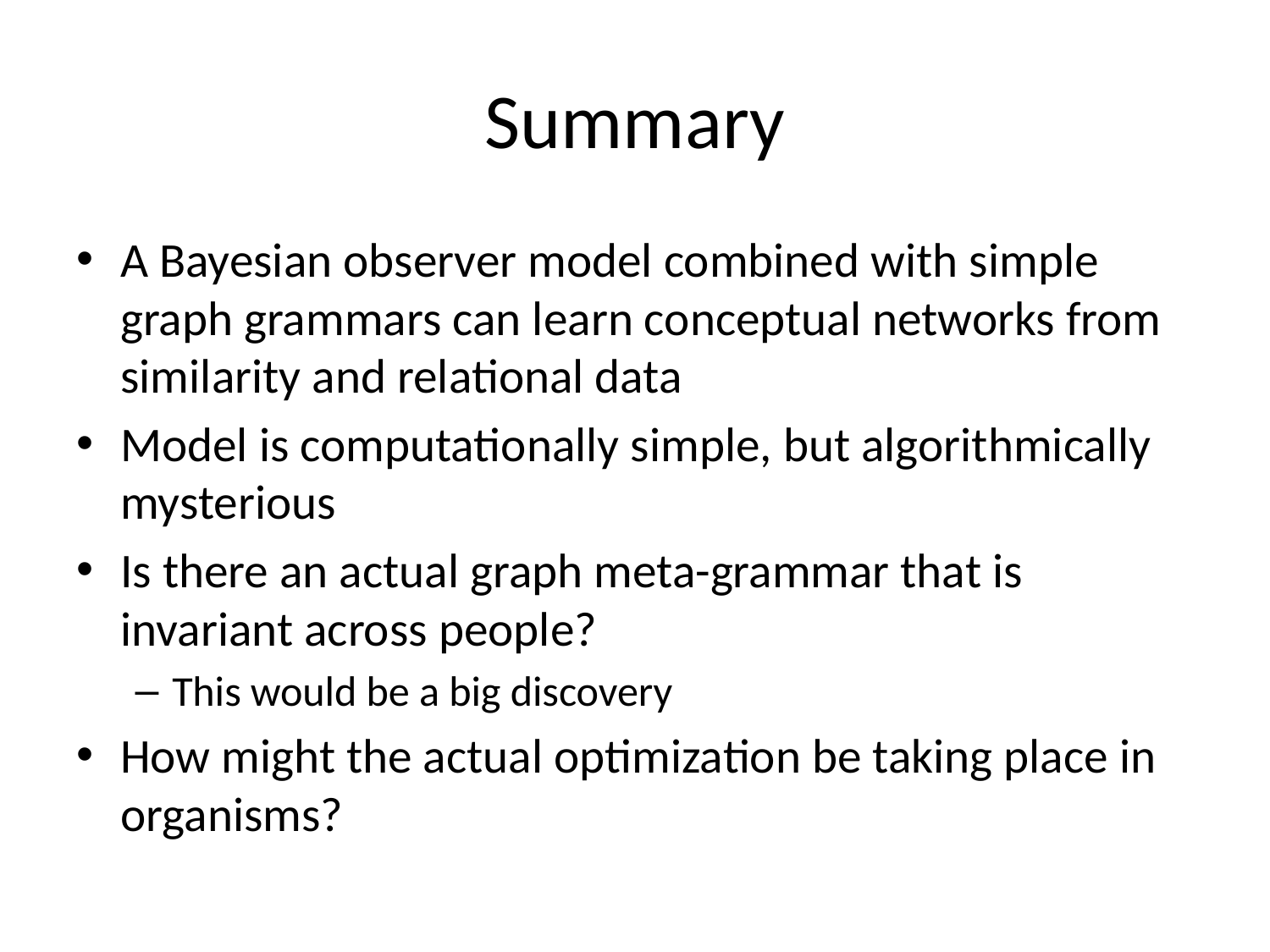

# Summary
A Bayesian observer model combined with simple graph grammars can learn conceptual networks from similarity and relational data
Model is computationally simple, but algorithmically mysterious
Is there an actual graph meta-grammar that is invariant across people?
This would be a big discovery
How might the actual optimization be taking place in organisms?